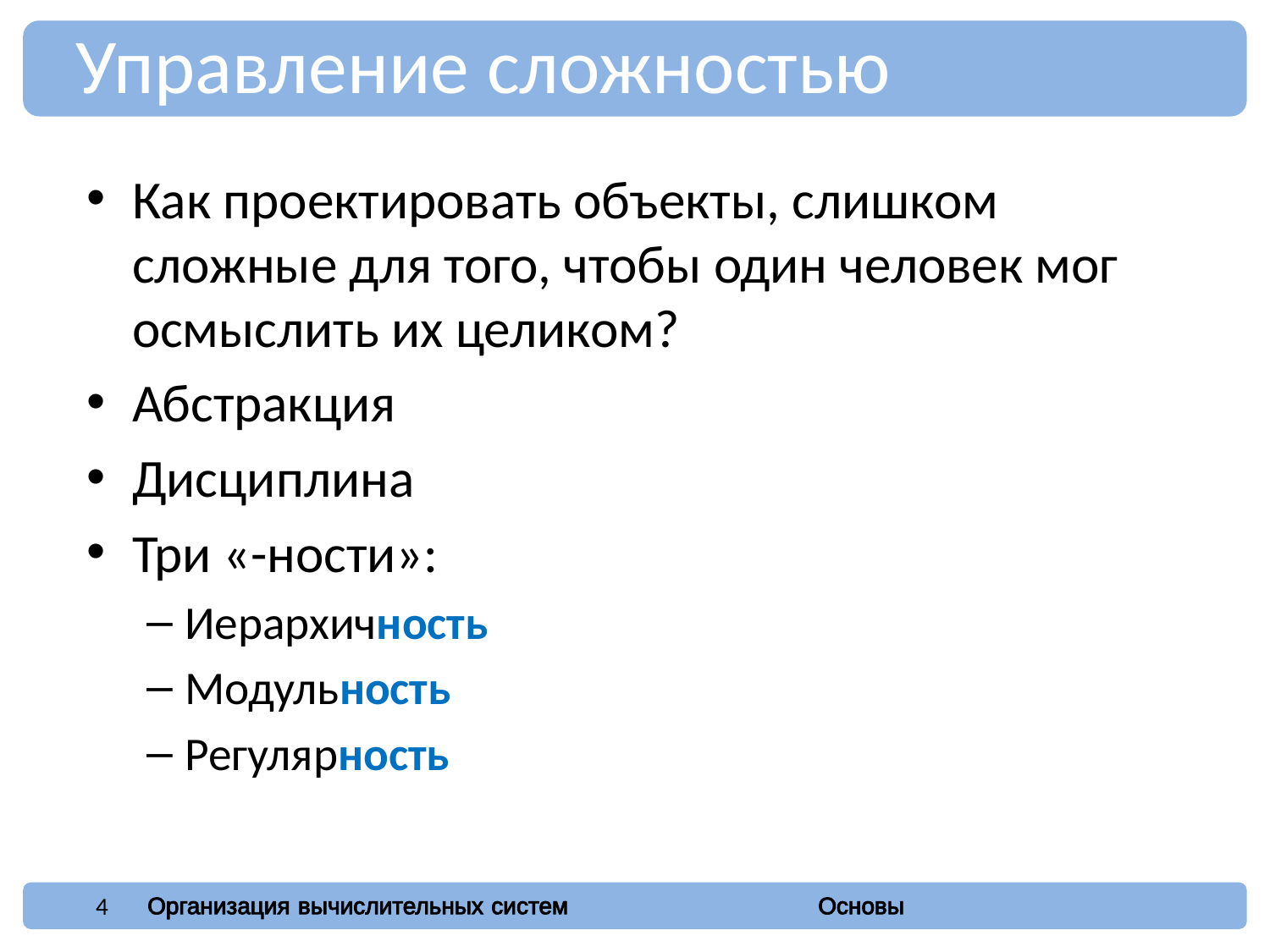

Управление сложностью
Как проектировать объекты, слишком сложные для того, чтобы один человек мог осмыслить их целиком?
Абстракция
Дисциплина
Три «-ности»:
Иерархичность
Модульность
Регулярность
4